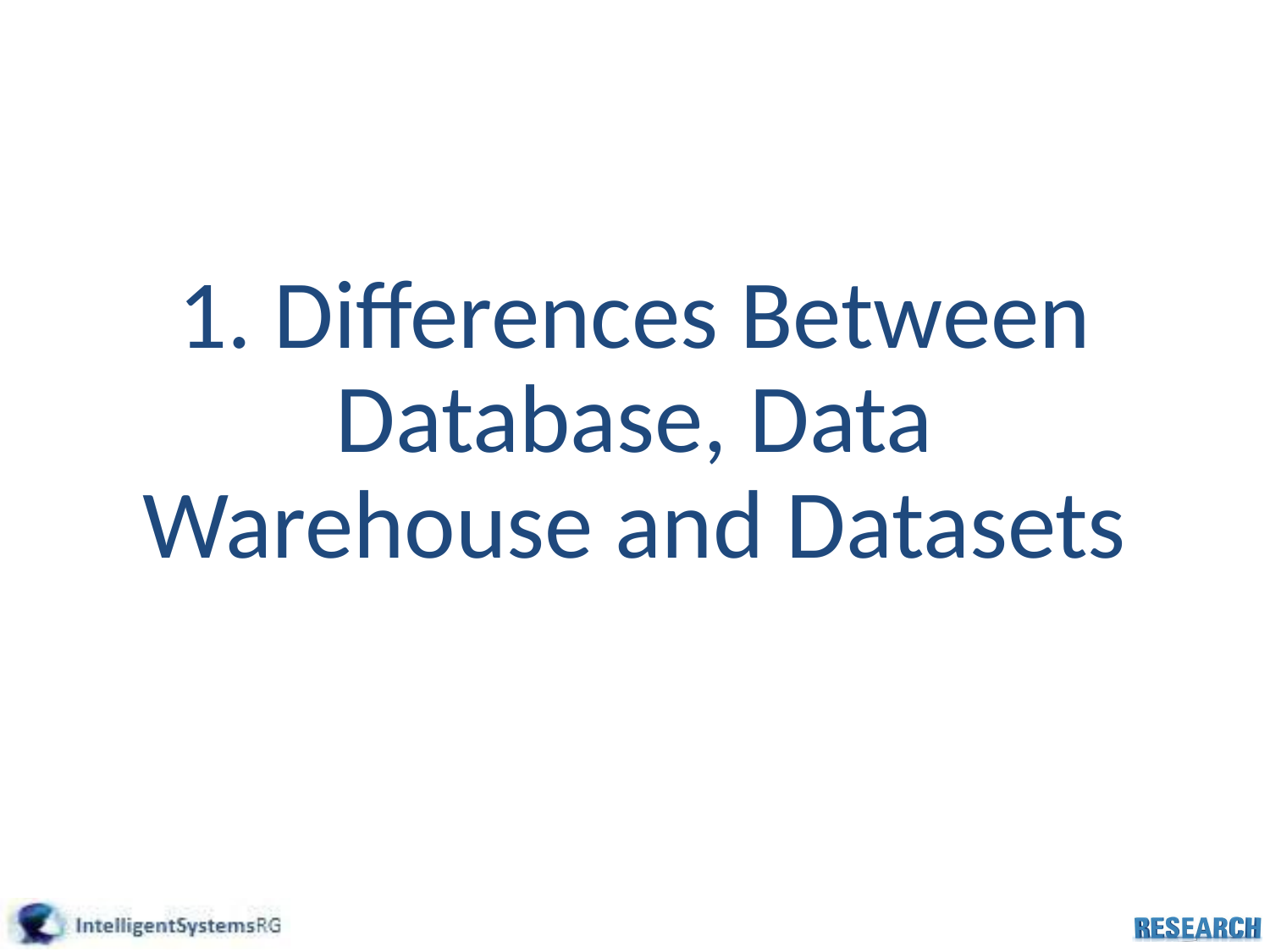

# 1. Differences Between Database, Data Warehouse and Datasets